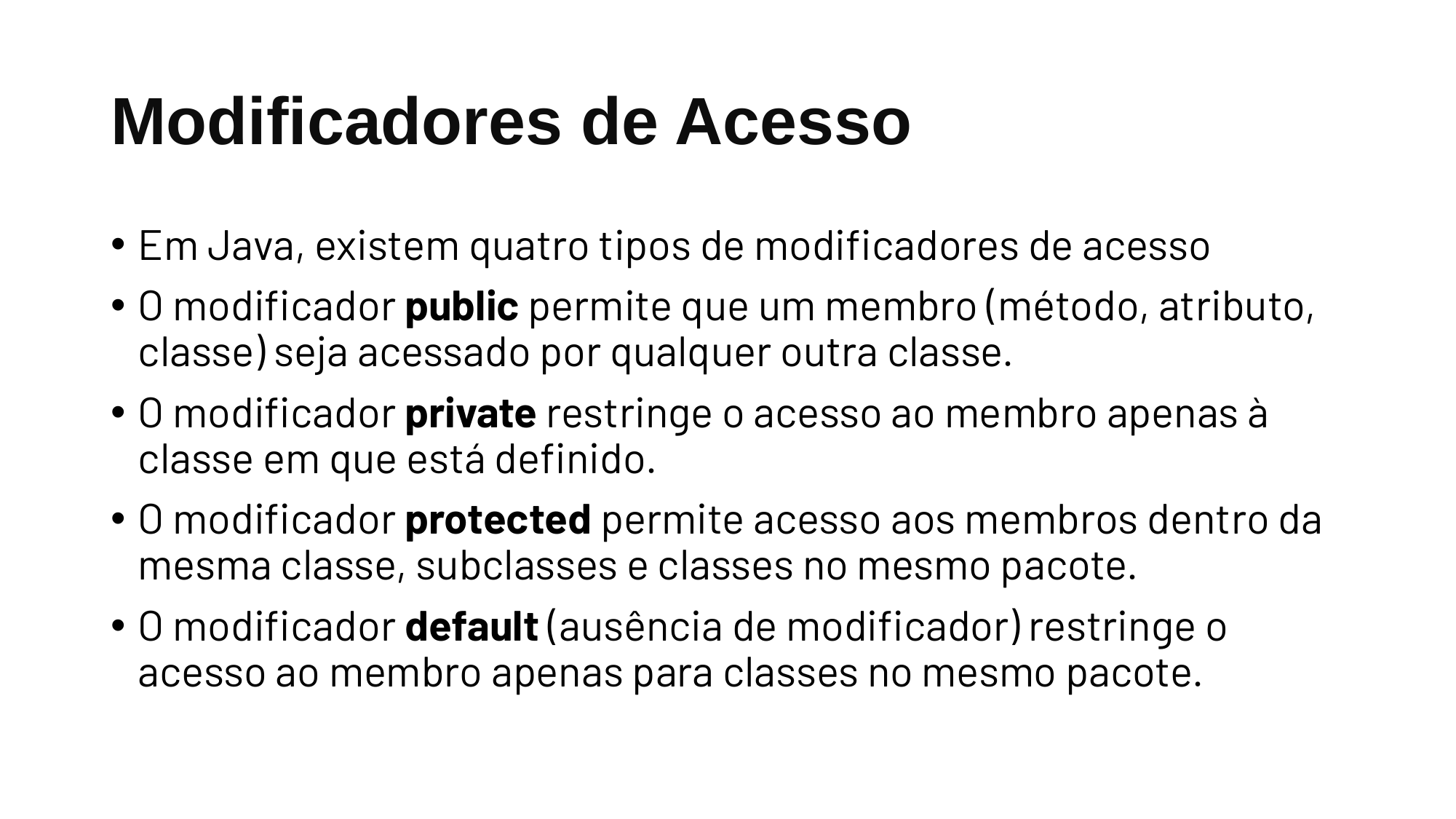

# Modificadores de Acesso
Em Java, existem quatro tipos de modificadores de acesso
O modificador public permite que um membro (método, atributo, classe) seja acessado por qualquer outra classe.
O modificador private restringe o acesso ao membro apenas à classe em que está definido.
O modificador protected permite acesso aos membros dentro da mesma classe, subclasses e classes no mesmo pacote.
O modificador default (ausência de modificador) restringe o acesso ao membro apenas para classes no mesmo pacote.